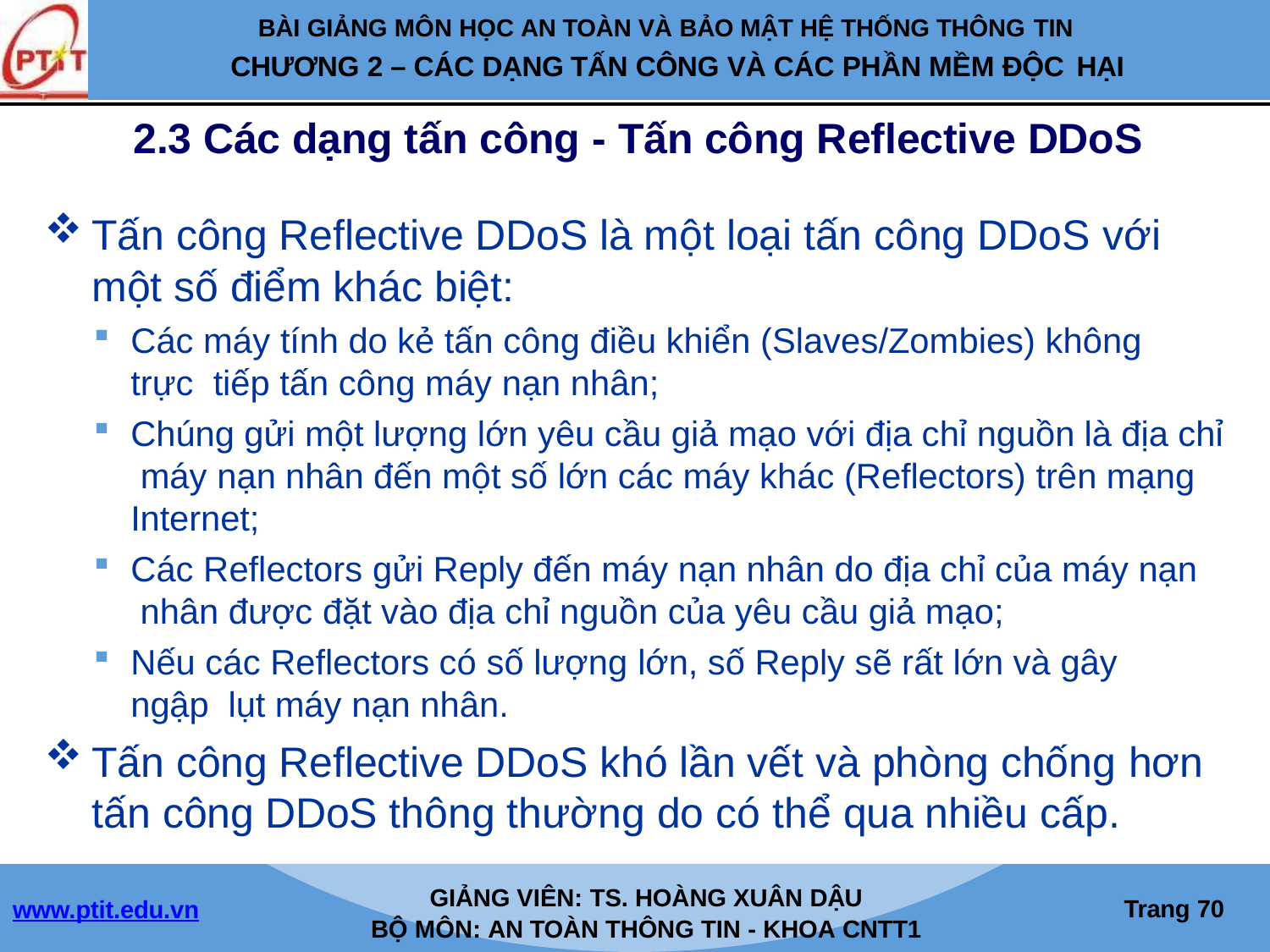

BÀI GIẢNG MÔN HỌC AN TOÀN VÀ BẢO MẬT HỆ THỐNG THÔNG TIN
CHƯƠNG 2 – CÁC DẠNG TẤN CÔNG VÀ CÁC PHẦN MỀM ĐỘC HẠI
2.3 Các dạng tấn công - Tấn công Reflective DDoS

Tấn công Reflective DDoS là một loại tấn công DDoS với
một số điểm khác biệt:
Các máy tính do kẻ tấn công điều khiển (Slaves/Zombies) không trực  tiếp tấn công máy nạn nhân;
Chúng gửi một lượng lớn yêu cầu giả mạo với địa chỉ nguồn là địa chỉ  máy nạn nhân đến một số lớn các máy khác (Reflectors) trên mạng  Internet;
Các Reflectors gửi Reply đến máy nạn nhân do địa chỉ của máy nạn  nhân được đặt vào địa chỉ nguồn của yêu cầu giả mạo;
Nếu các Reflectors có số lượng lớn, số Reply sẽ rất lớn và gây ngập  lụt máy nạn nhân.
Tấn công Reflective DDoS khó lần vết và phòng chống hơn
tấn công DDoS thông thường do có thể qua nhiều cấp.
GIẢNG VIÊN: TS. HOÀNG XUÂN DẬU
BỘ MÔN: AN TOÀN THÔNG TIN - KHOA CNTT1
Trang 70
www.ptit.edu.vn